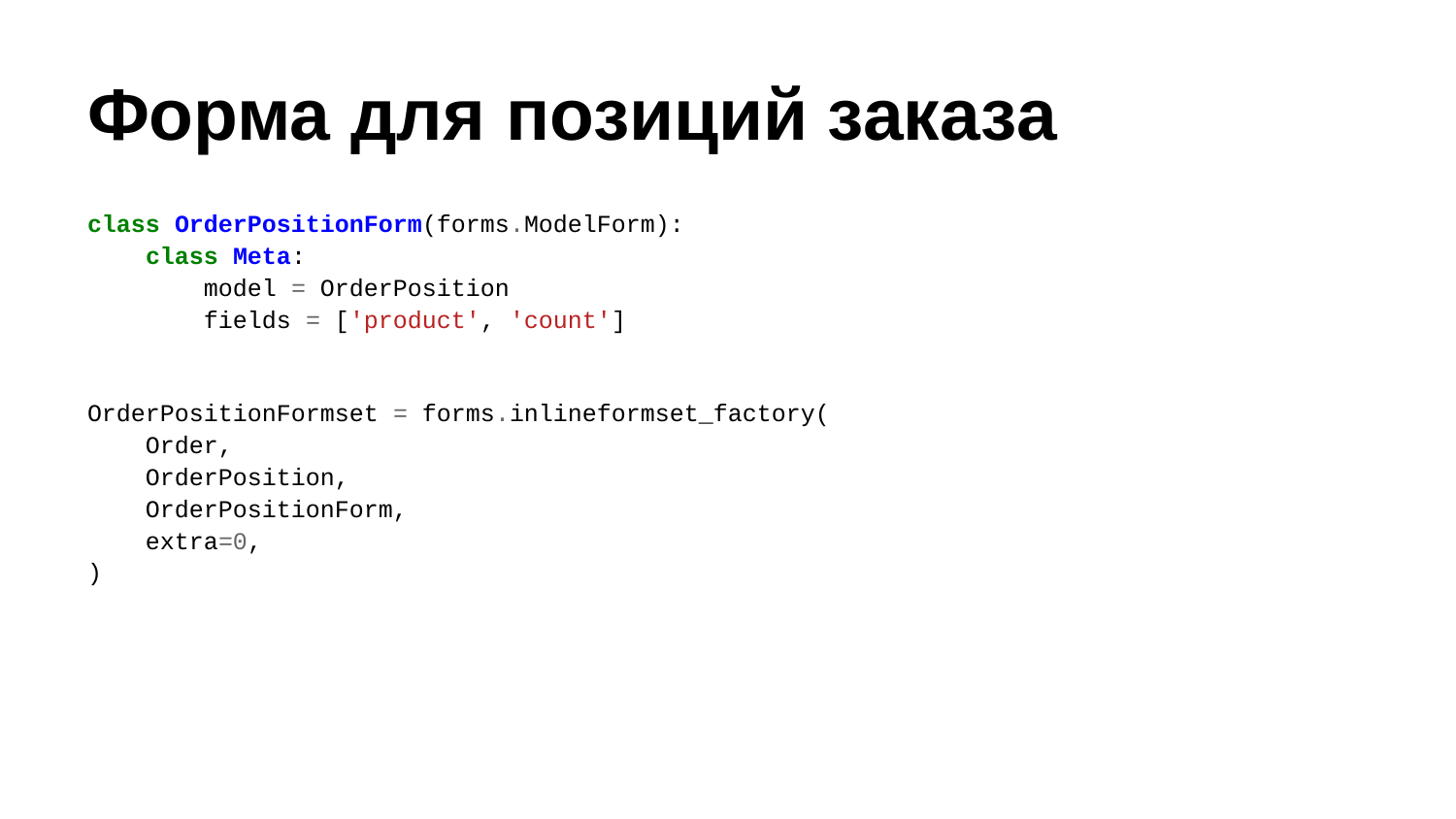

# Форма для позиций заказа
class OrderPositionForm(forms.ModelForm):
    class Meta:
        model = OrderPosition
        fields = ['product', 'count']

OrderPositionFormset = forms.inlineformset_factory(
    Order,
    OrderPosition,
    OrderPositionForm,
    extra=0,
)